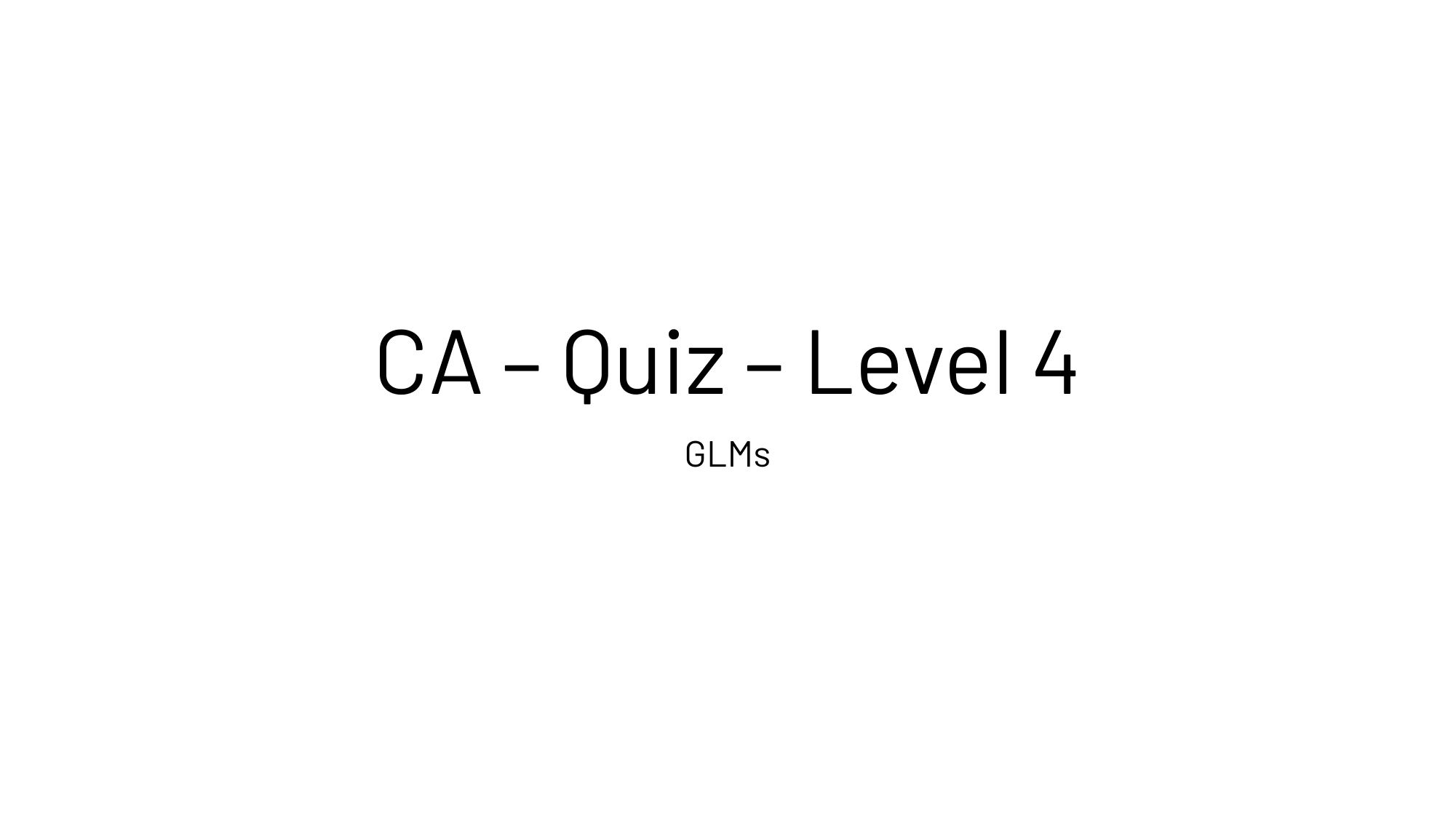

# CA – Quiz – Level 4
GLMs